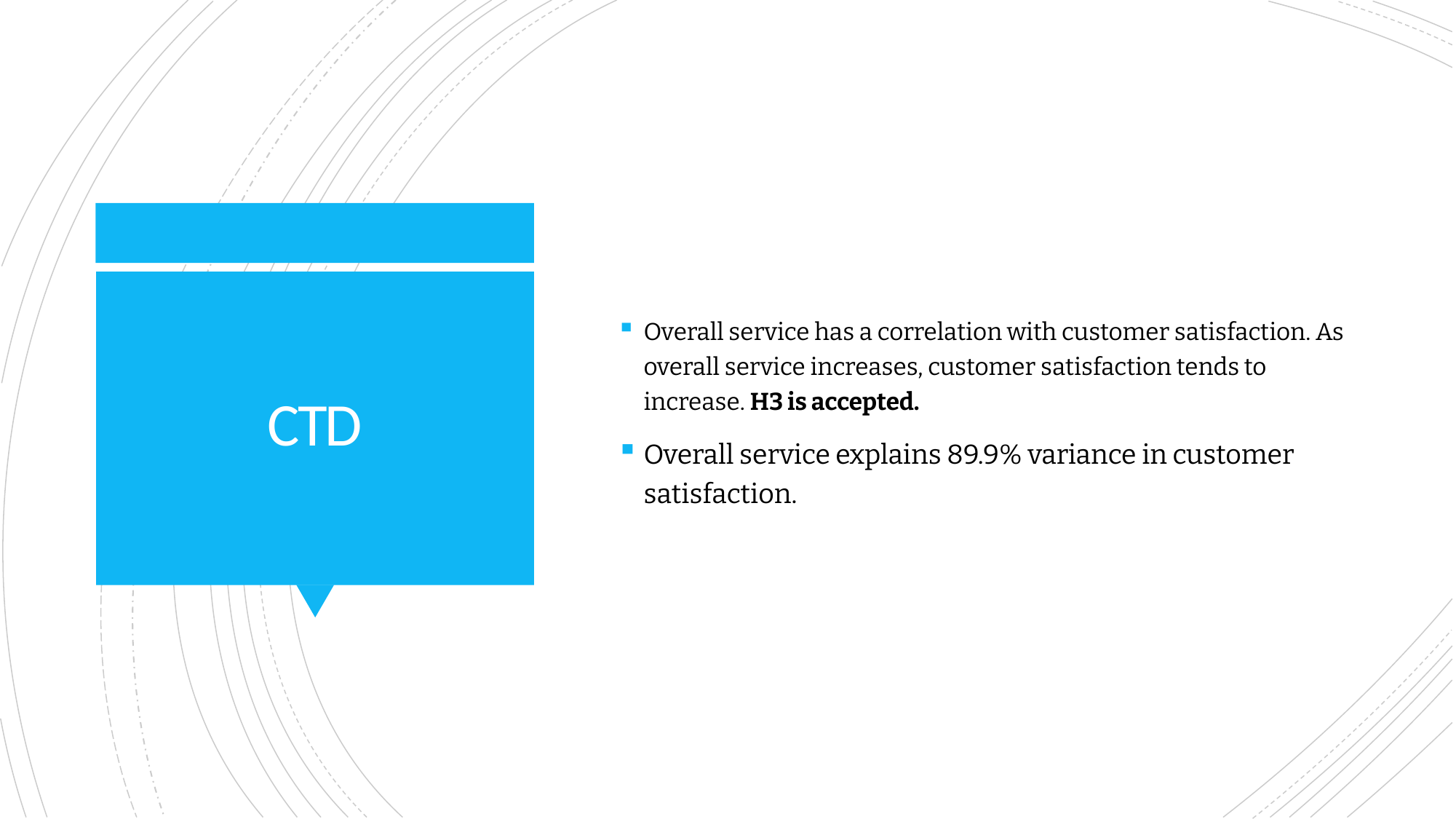

Overall service has a correlation with customer satisfaction. As overall service increases, customer satisfaction tends to increase. H3 is accepted.
Overall service explains 89.9% variance in customer satisfaction.
# CTD